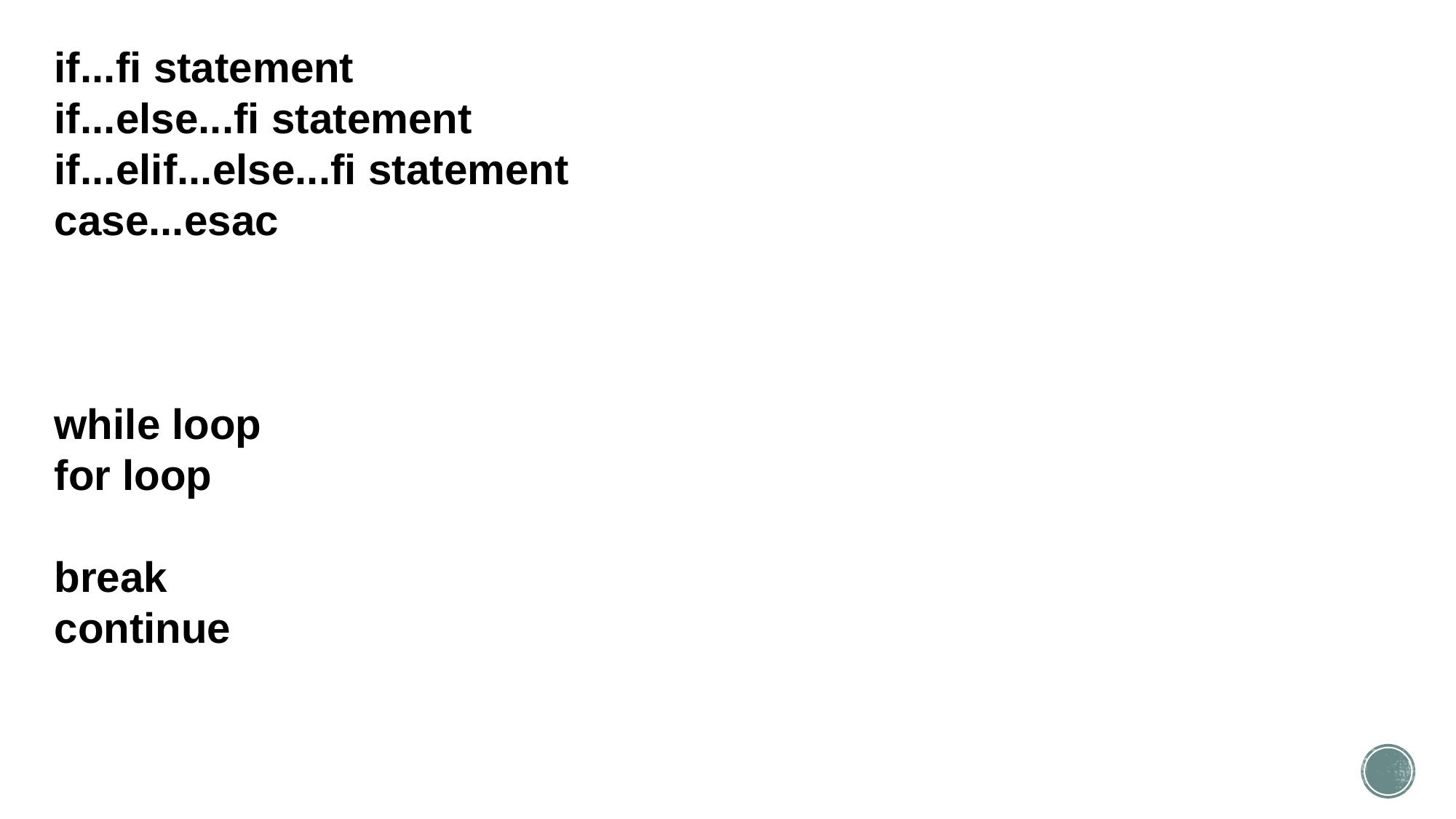

if...fi statement
if...else...fi statement
if...elif...else...fi statement
case...esac

while loop
for loop

break
continue